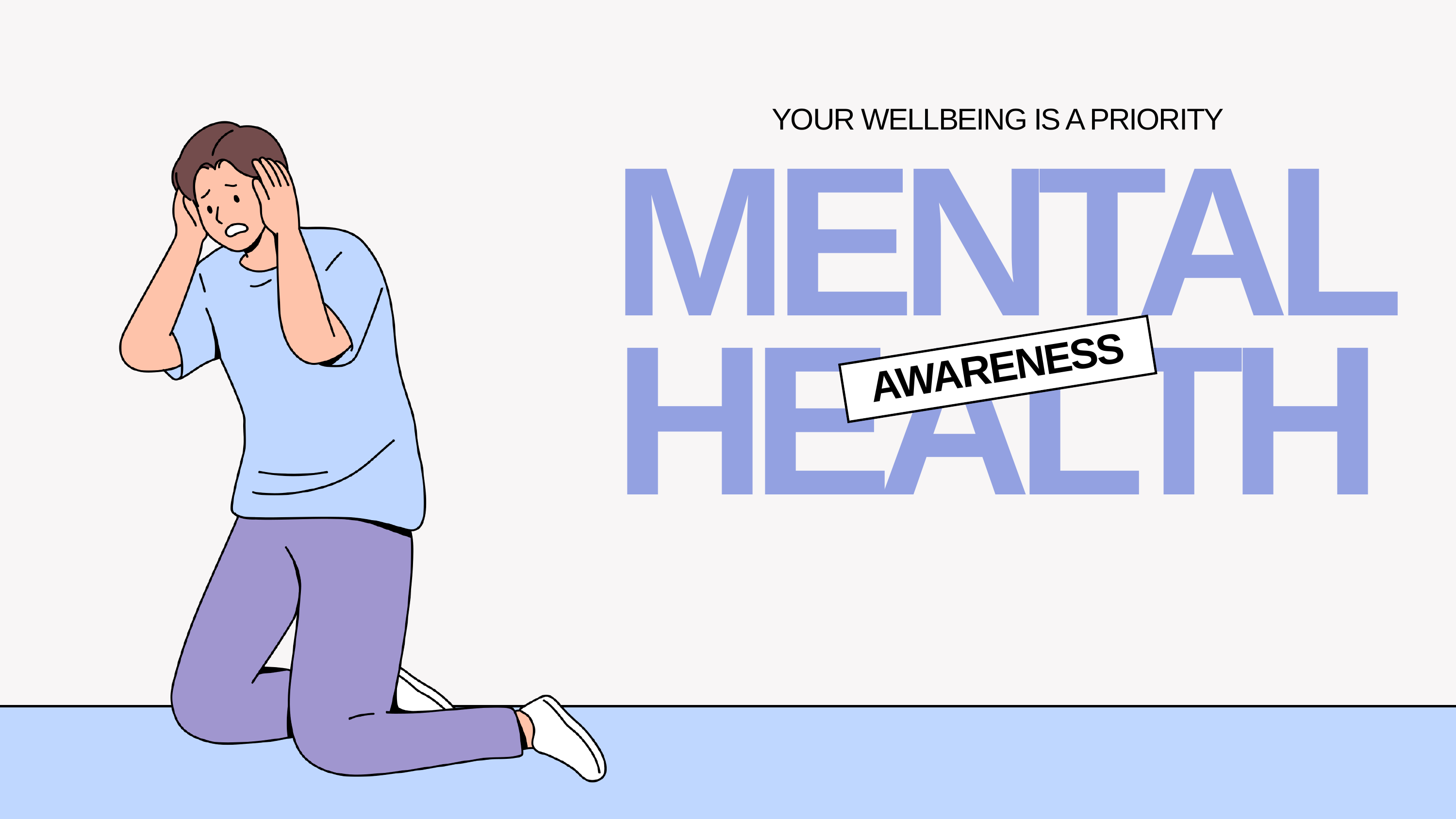

YOUR WELLBEING IS A PRIORITY

MENTAL HEALTH

AWARENESS